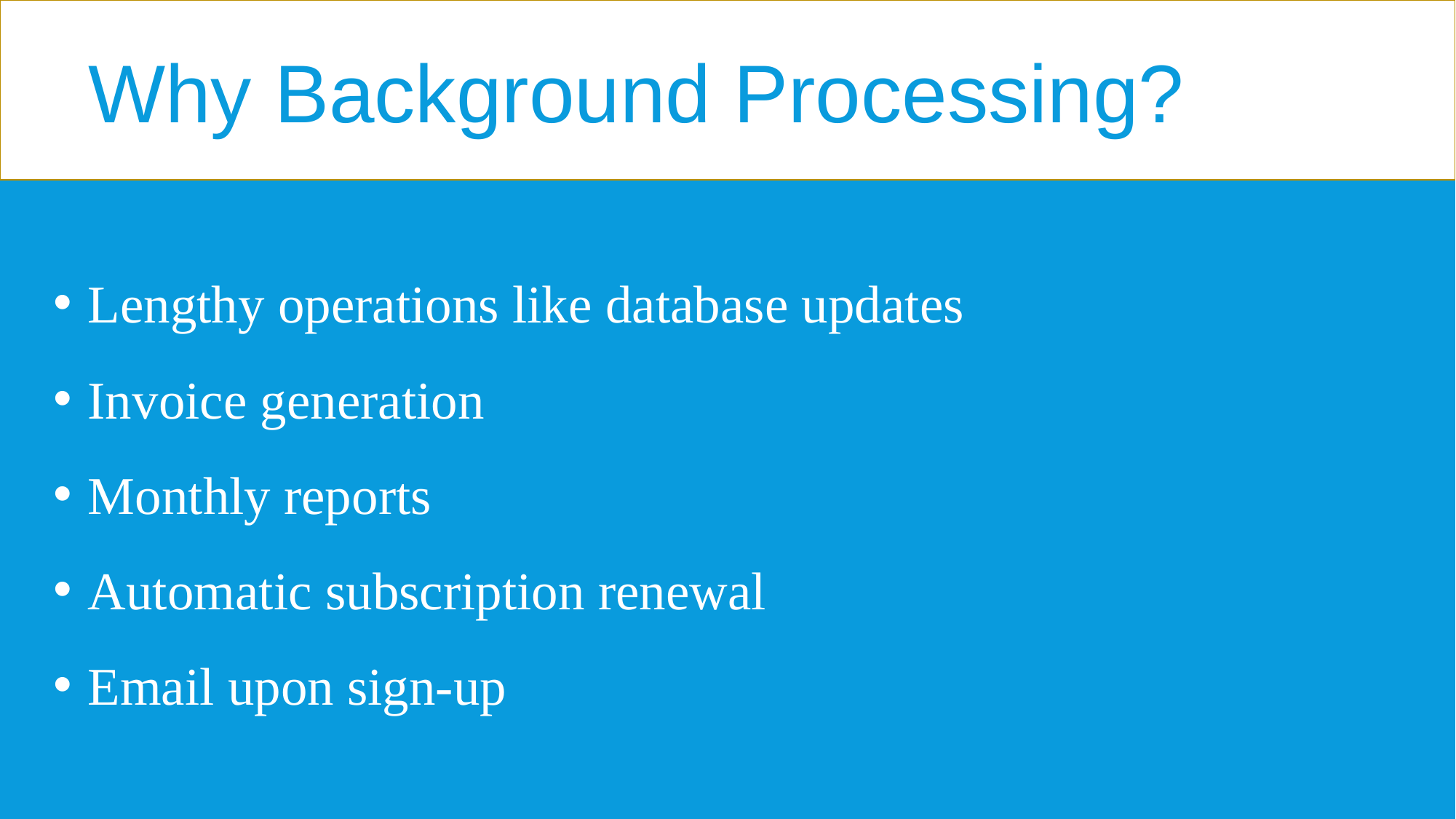

Why Background Processing?
# welcome
Lengthy operations like database updates
Invoice generation
Monthly reports
Automatic subscription renewal
Email upon sign-up